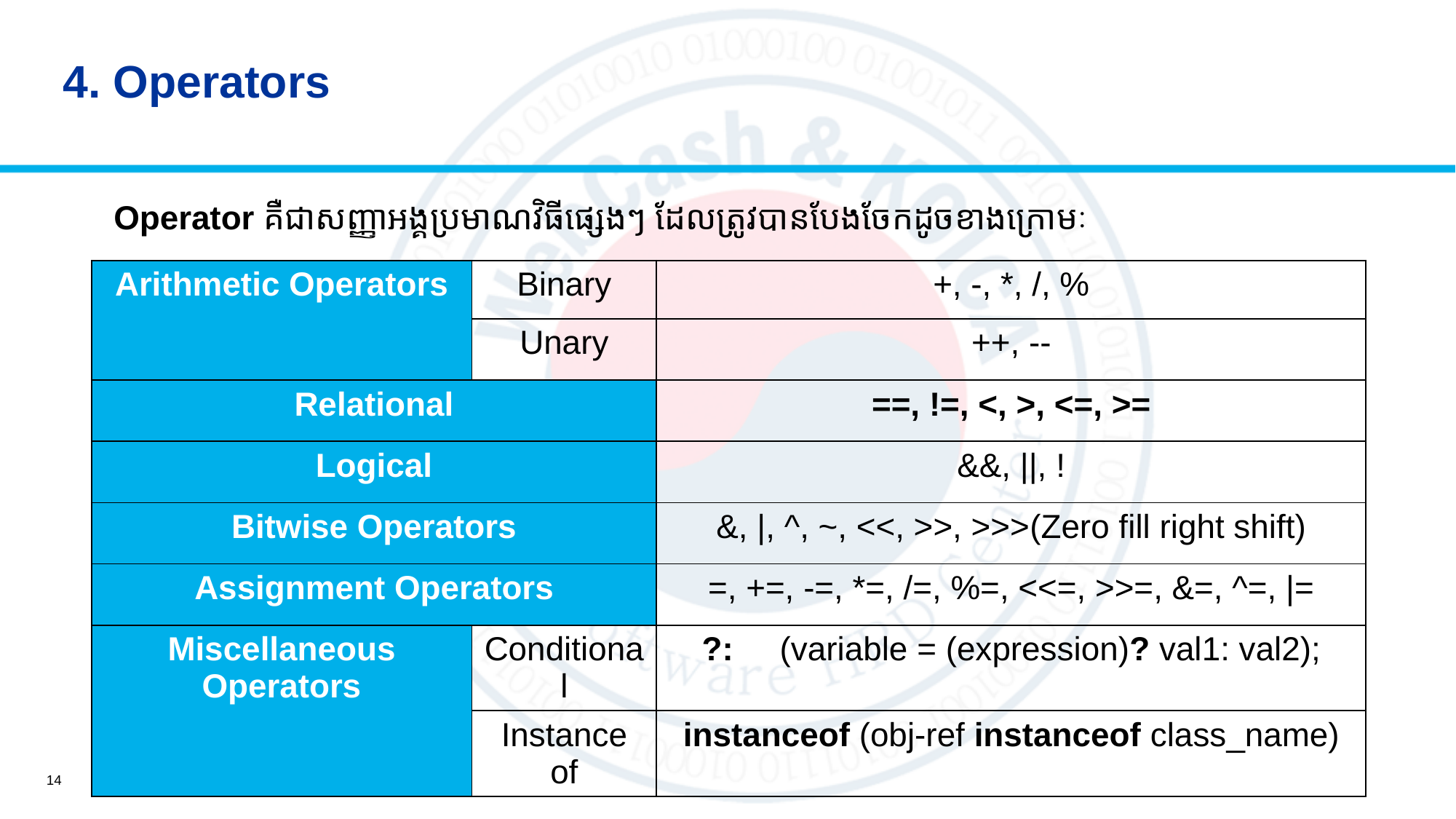

# 4. Operators
Operator គឺជាសញ្ញាអង្គប្រមាណវិធីផ្សេងៗ ដែលត្រូវបានបែងចែកដូចខាងក្រោមៈ​
| Arithmetic Operators | Binary | +, -, \*, /, % |
| --- | --- | --- |
|  | Unary | ++, -- |
| Relational |  | ==, !=, <, >, <=, >= |
| Logical |  | &&, ||, ! |
| Bitwise Operators |  | &, |, ^, ~, <<, >>, >>>(Zero fill right shift) |
| Assignment Operators |  | =, +=, -=, \*=, /=, %=, <<=, >>=, &=, ^=, |= |
| Miscellaneous Operators | Conditional | ?: (variable = (expression)? val1: val2); |
|  | Instance of | instanceof (obj-ref instanceof class\_name) |
14